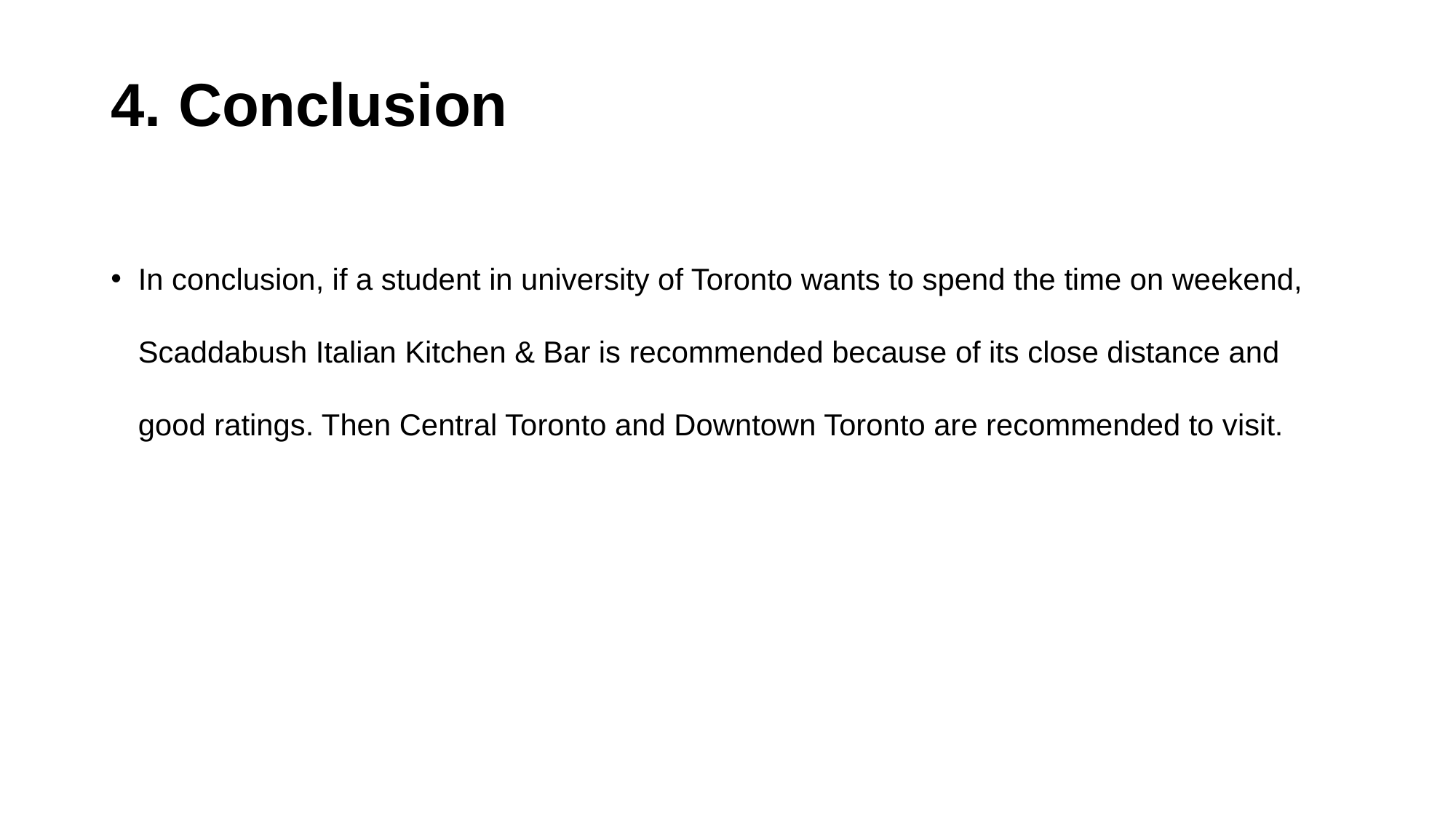

# 4. Conclusion
In conclusion, if a student in university of Toronto wants to spend the time on weekend, Scaddabush Italian Kitchen & Bar is recommended because of its close distance and good ratings. Then Central Toronto and Downtown Toronto are recommended to visit.